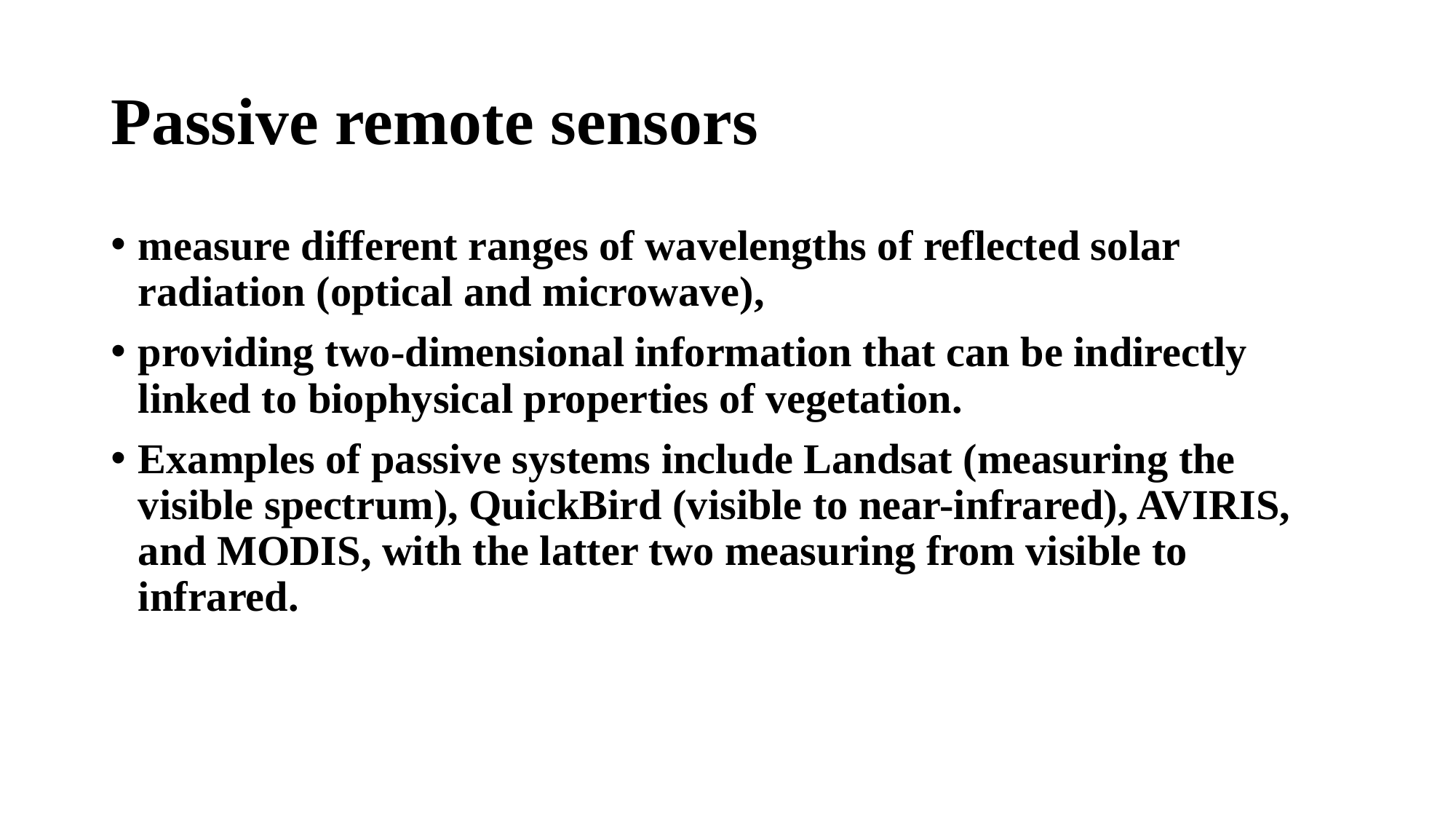

# Passive remote sensors
measure different ranges of wavelengths of reflected solar radiation (optical and microwave),
providing two-dimensional information that can be indirectly linked to biophysical properties of vegetation.
Examples of passive systems include Landsat (measuring the visible spectrum), QuickBird (visible to near-infrared), AVIRIS, and MODIS, with the latter two measuring from visible to infrared.